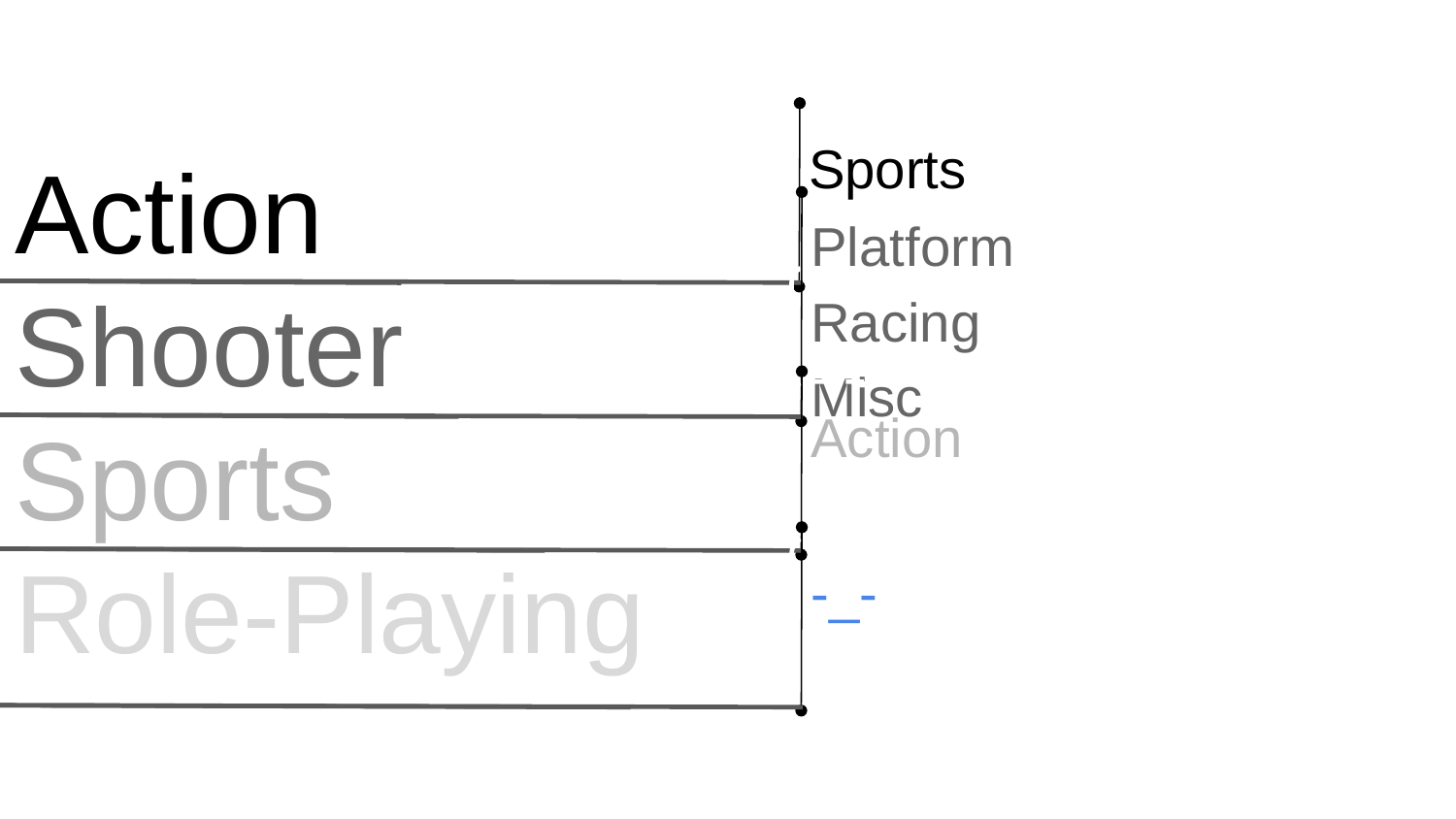

Action
Shooter
Sports
Role-Playing
Sports
Platform
Racing
Misc
Action
-_-